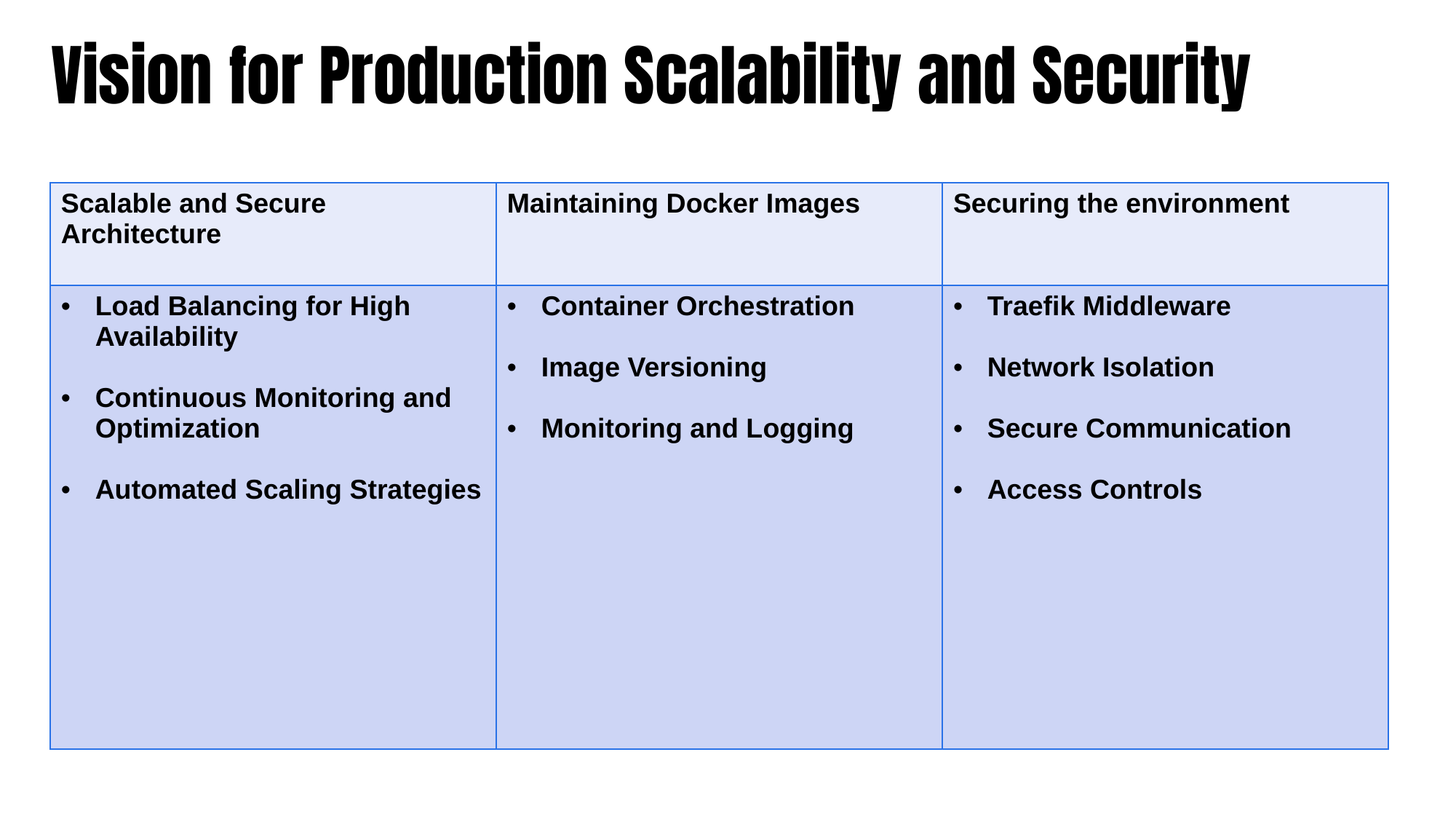

# Vision for Production Scalability and Security
| Scalable and Secure Architecture | Maintaining Docker Images | Securing the environment |
| --- | --- | --- |
| Load Balancing for High Availability Continuous Monitoring and Optimization Automated Scaling Strategies | Container Orchestration Image Versioning Monitoring and Logging | Traefik Middleware Network Isolation Secure Communication Access Controls |